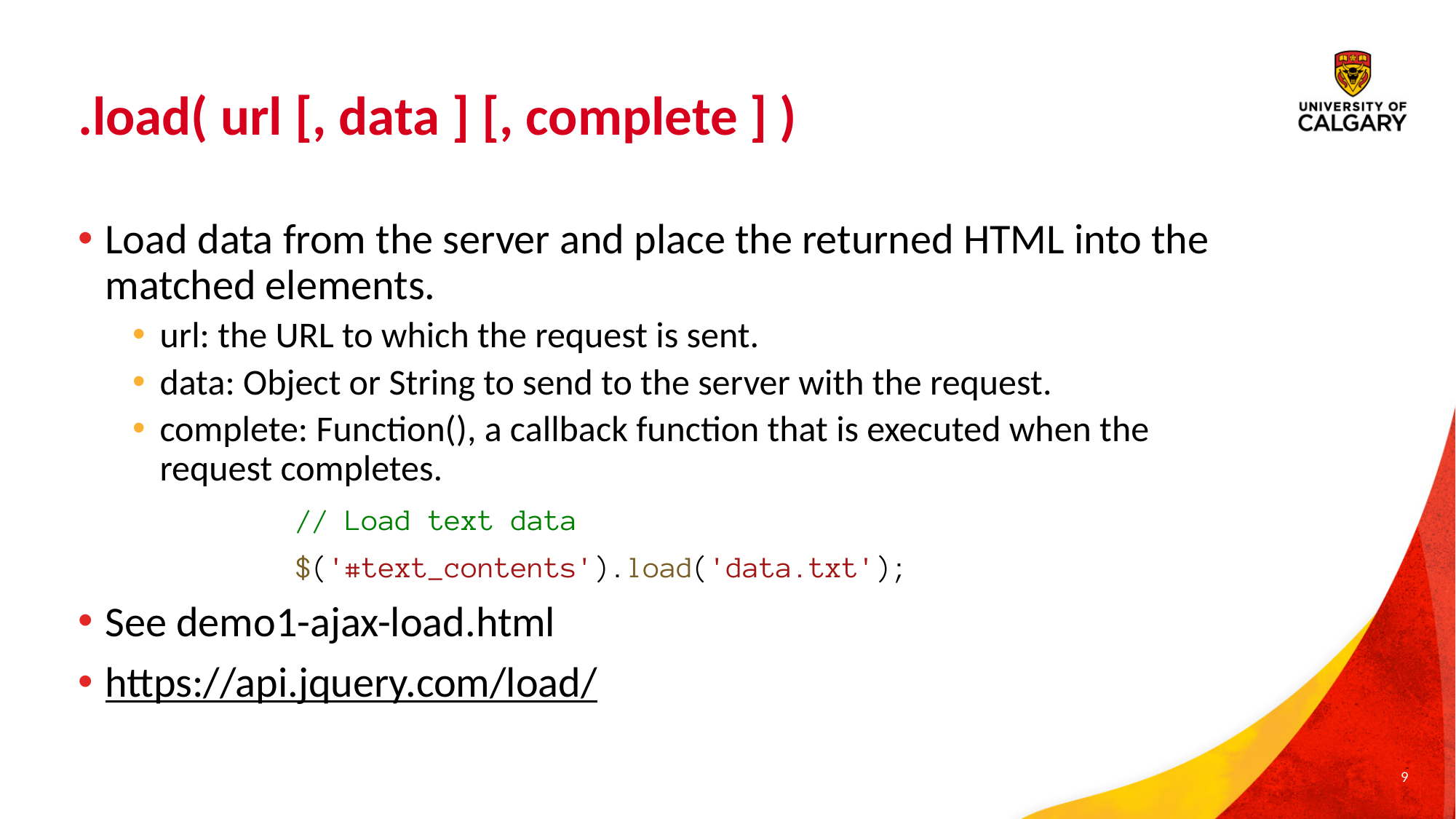

# .load( url [, data ] [, complete ] )
Load data from the server and place the returned HTML into the matched elements.
url: the URL to which the request is sent.
data: Object or String to send to the server with the request.
complete: Function(), a callback function that is executed when the request completes.
		// Load text data
		$('#text_contents').load('data.txt');
See demo1-ajax-load.html
https://api.jquery.com/load/
9